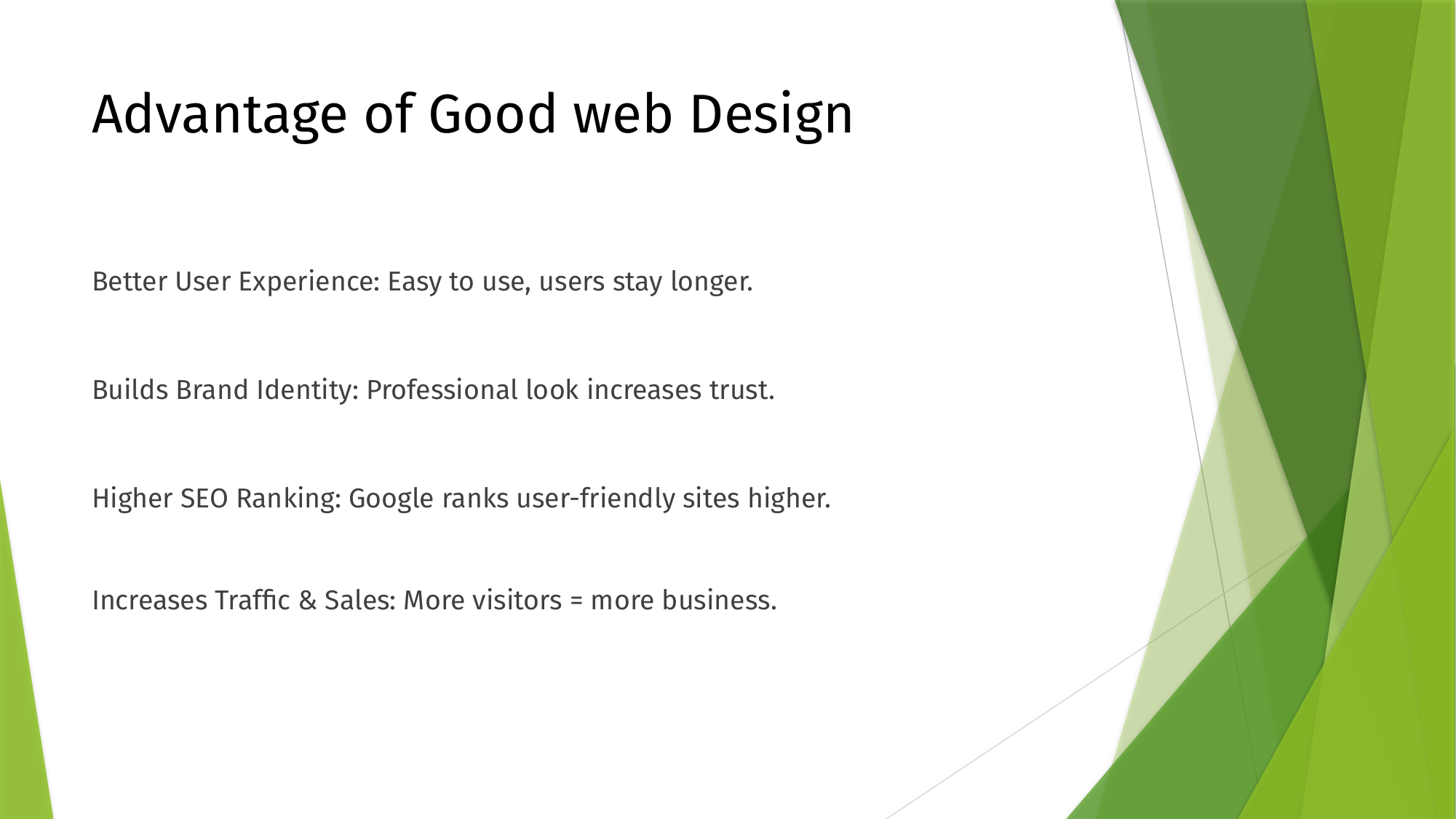

# Advantage of Good web Design
Better User Experience: Easy to use, users stay longer.

Builds Brand Identity: Professional look increases trust.

Higher SEO Ranking: Google ranks user-friendly sites higher.

Increases Traffic & Sales: More visitors = more business.